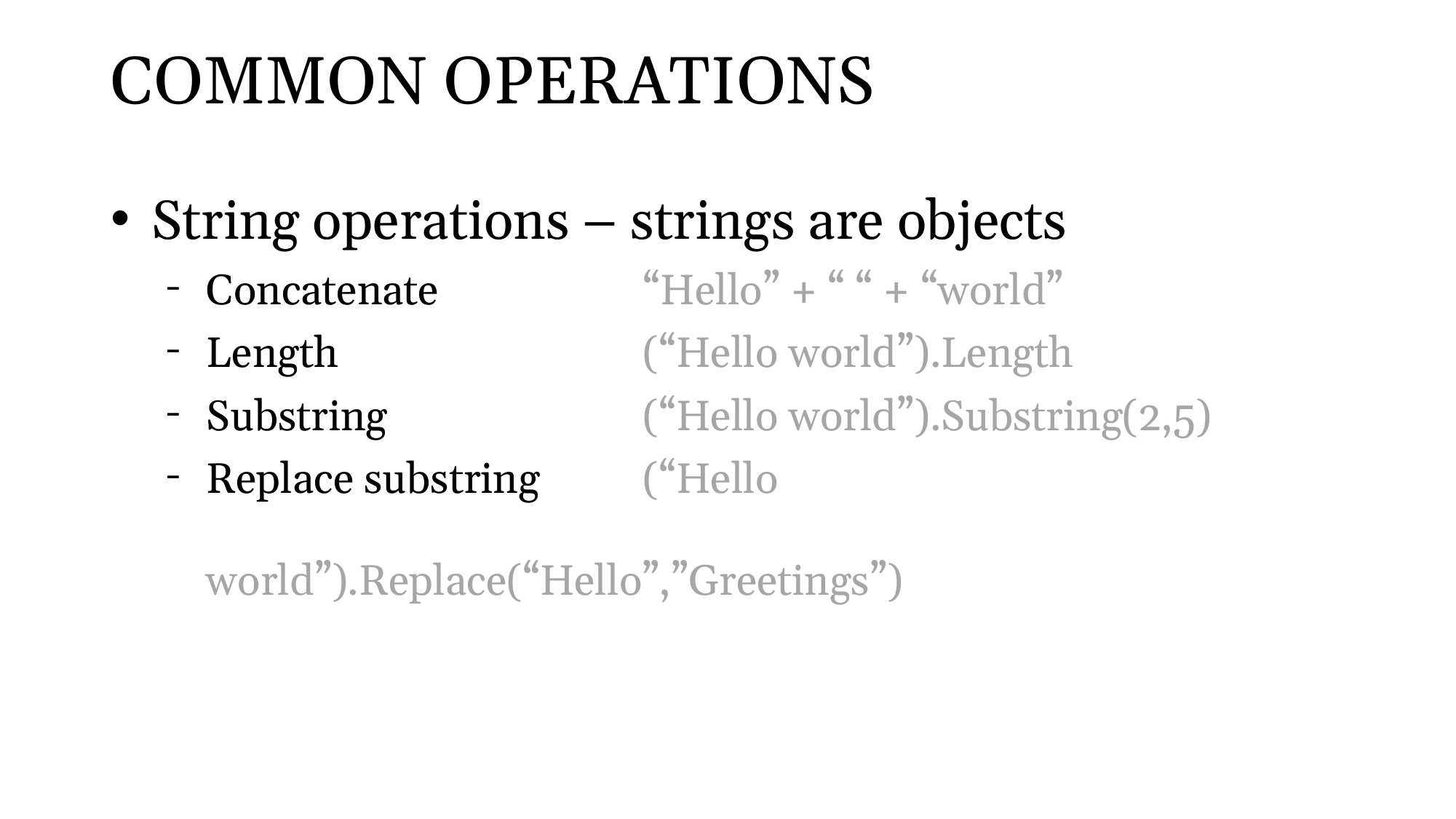

# COMMON OPERATIONS
String operations – strings are objects
Concatenate		“Hello” + “ “ + “world”
Length			(“Hello world”).Length
Substring 			(“Hello world”).Substring(2,5)
Replace substring 	(“Hello 											world”).Replace(“Hello”,”Greetings”)